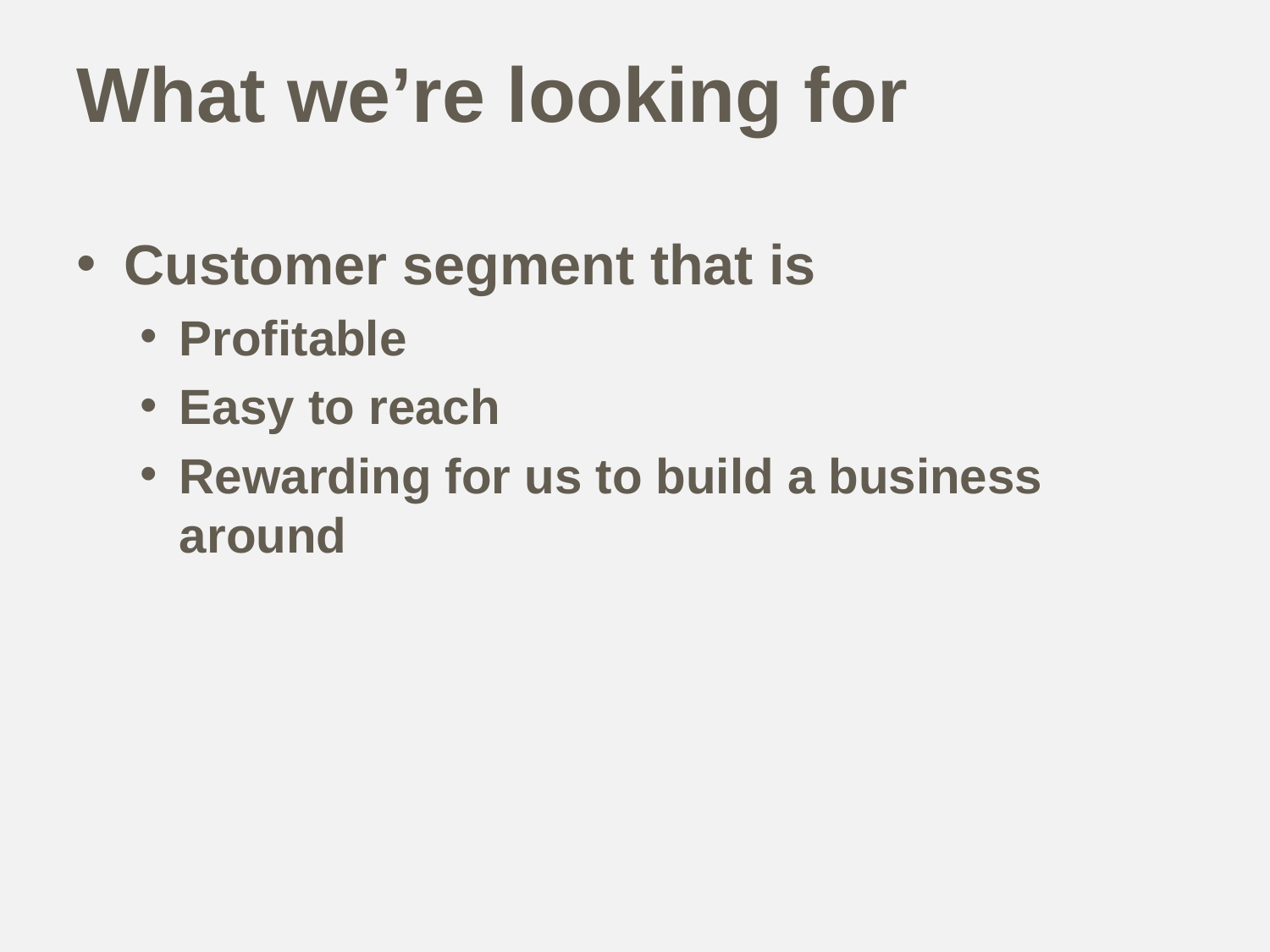

# What we’re looking for
Customer segment that is
Profitable
Easy to reach
Rewarding for us to build a business around